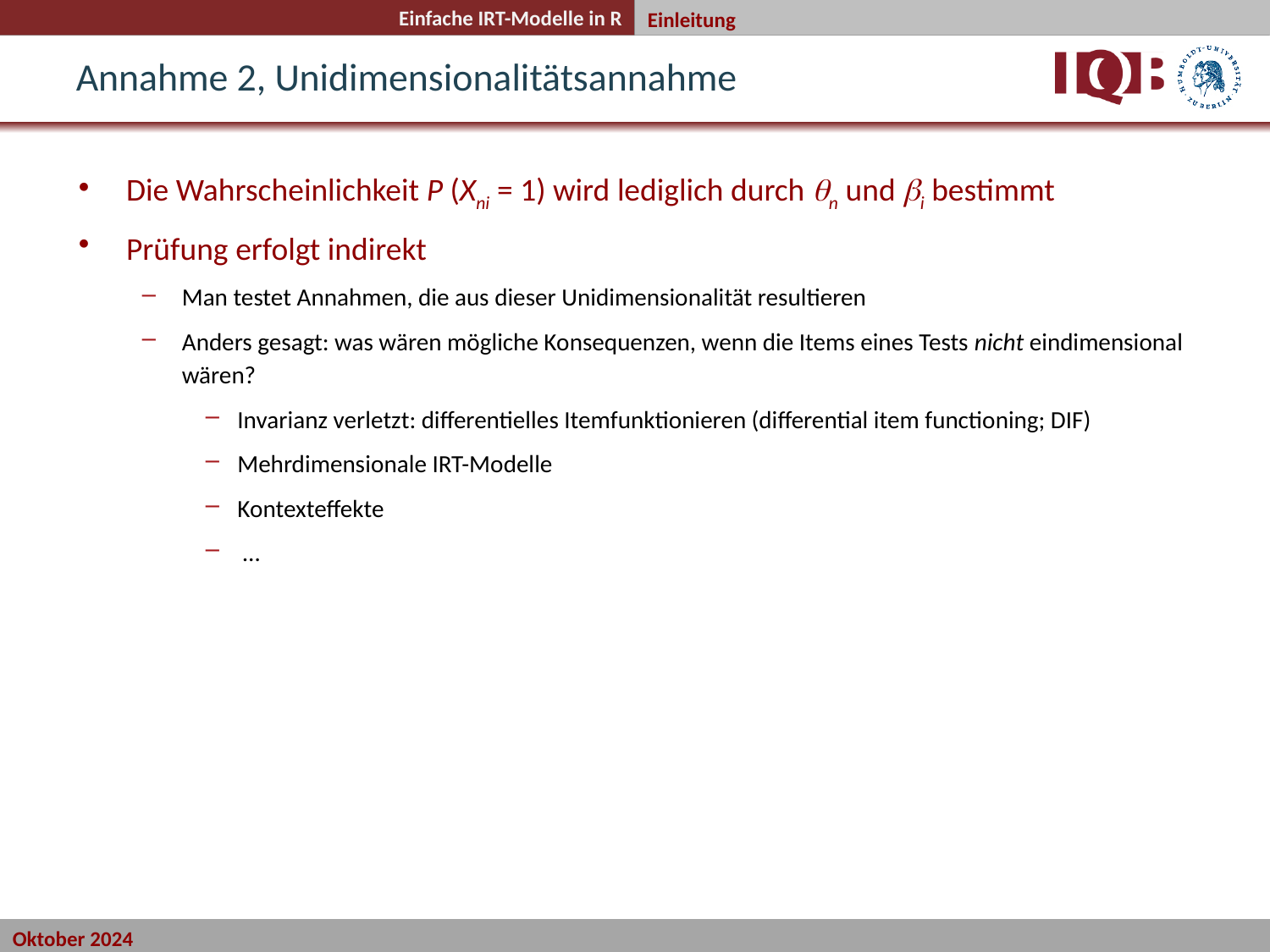

Einleitung
Annahme 2, Unidimensionalitätsannahme
Die Wahrscheinlichkeit P (Xni = 1) wird lediglich durch θn und βi bestimmt
Prüfung erfolgt indirekt
Man testet Annahmen, die aus dieser Unidimensionalität resultieren
Anders gesagt: was wären mögliche Konsequenzen, wenn die Items eines Tests nicht eindimensional wären?
Invarianz verletzt: differentielles Itemfunktionieren (differential item functioning; DIF)
Mehrdimensionale IRT-Modelle
Kontexteffekte
 …